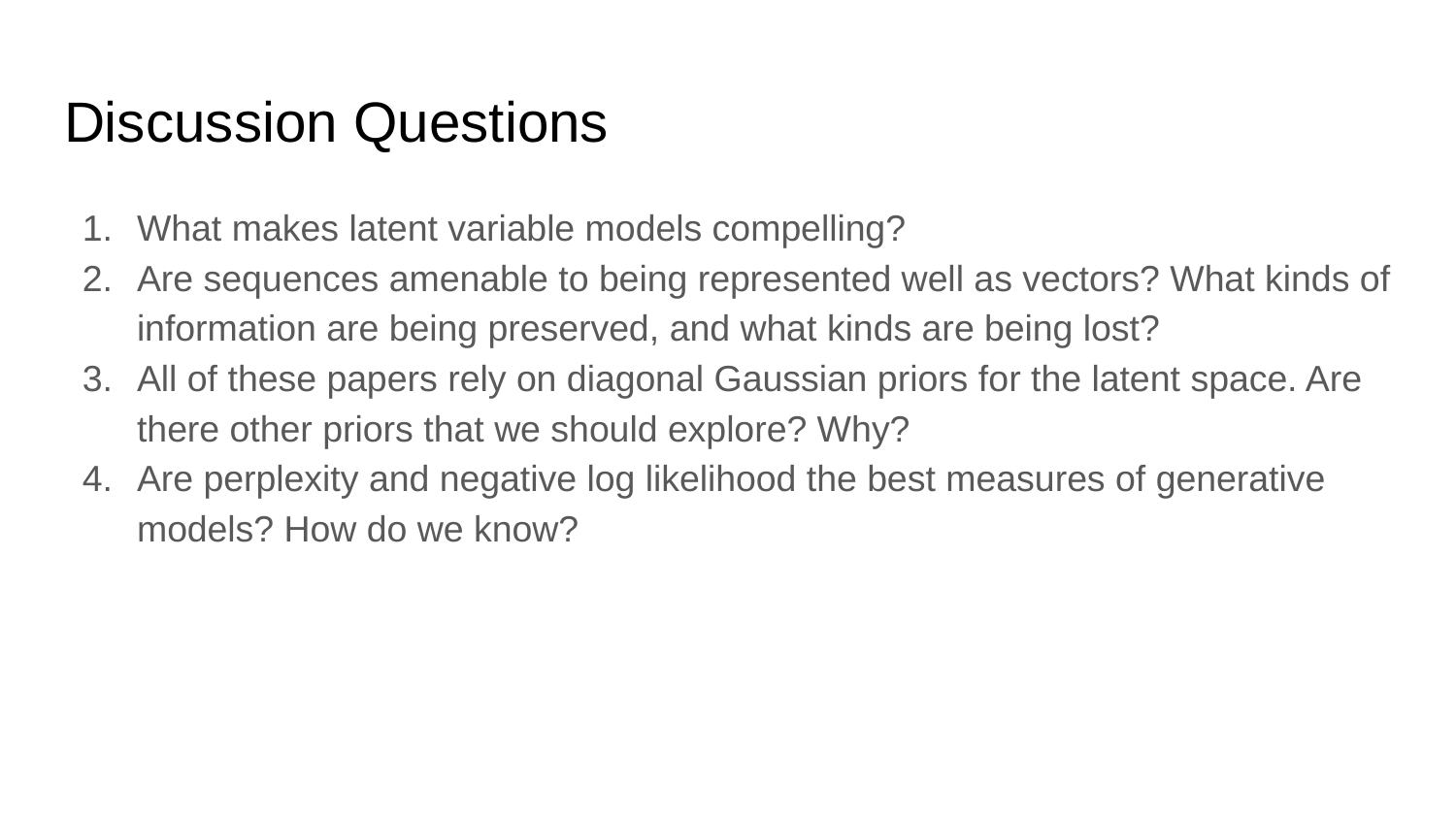

# Discussion Questions
What makes latent variable models compelling?
Are sequences amenable to being represented well as vectors? What kinds of information are being preserved, and what kinds are being lost?
All of these papers rely on diagonal Gaussian priors for the latent space. Are there other priors that we should explore? Why?
Are perplexity and negative log likelihood the best measures of generative models? How do we know?